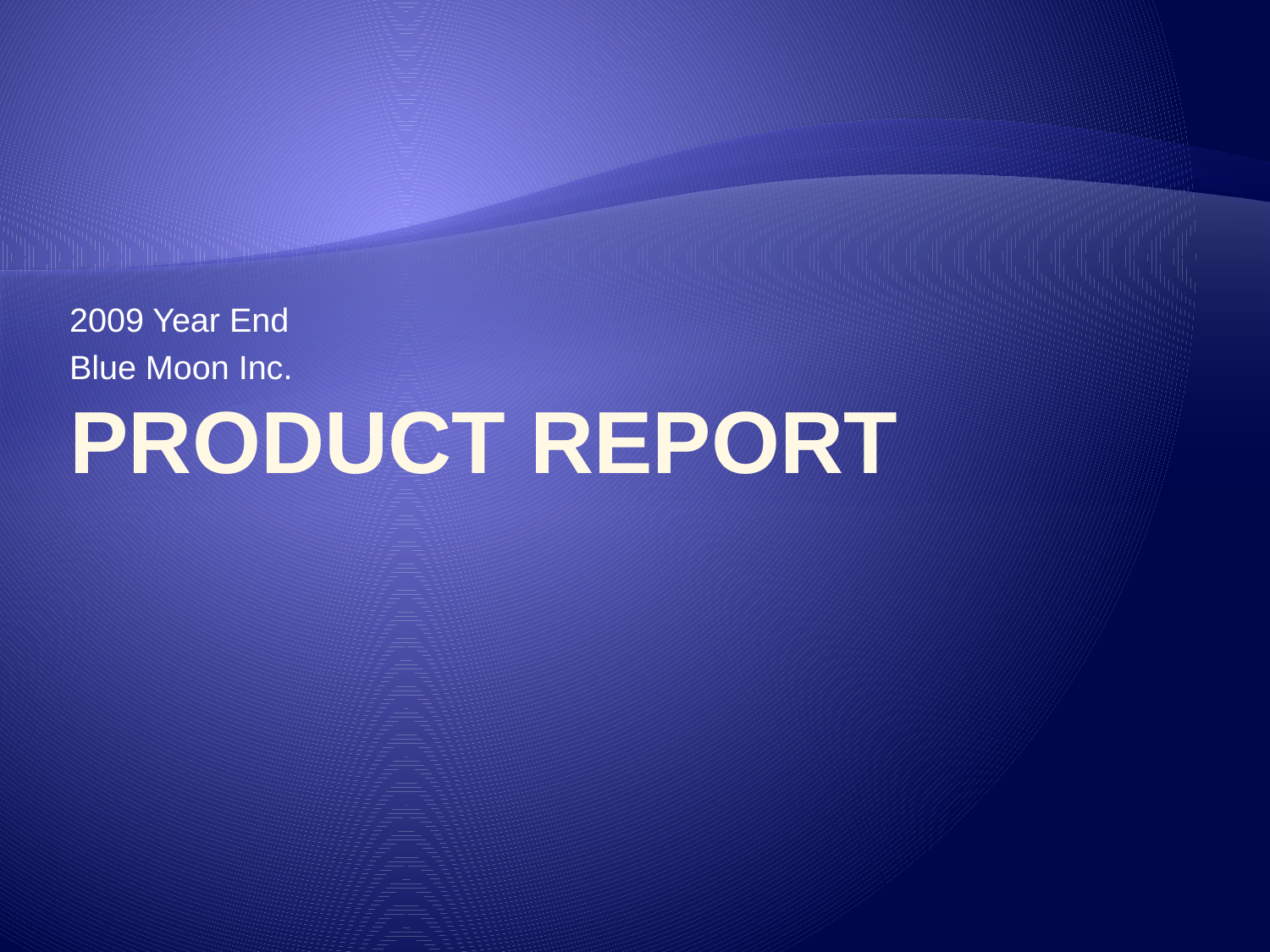

2009 Year End
Blue Moon Inc.
# Product Report